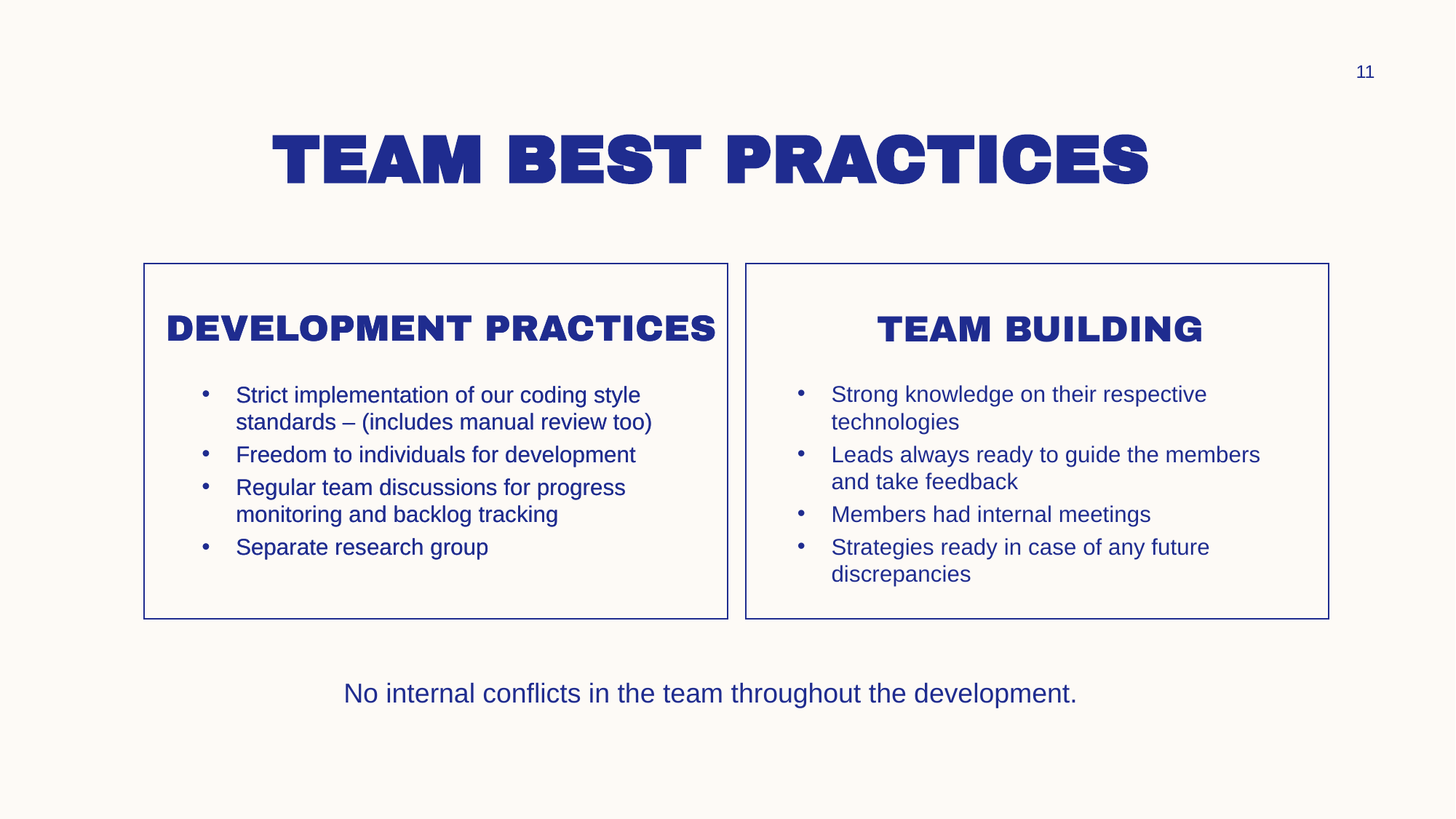

11
# Team best practices

DEVELOPMENT PRACTICES
DEVELOPMENT PRACTICES
TEAM BUILDING
Strong knowledge on their respective technologies
Leads always ready to guide the members and take feedback
Members had internal meetings
Strategies ready in case of any future discrepancies
Strict implementation of our coding style standards – (includes manual review too)
Freedom to individuals for development
Regular team discussions for progress monitoring and backlog tracking
Separate research group
Strict implementation of our coding style standards – (includes manual review too)
Freedom to individuals for development
Regular team discussions for progress monitoring and backlog tracking
Separate research group
No internal conflicts in the team throughout the development.